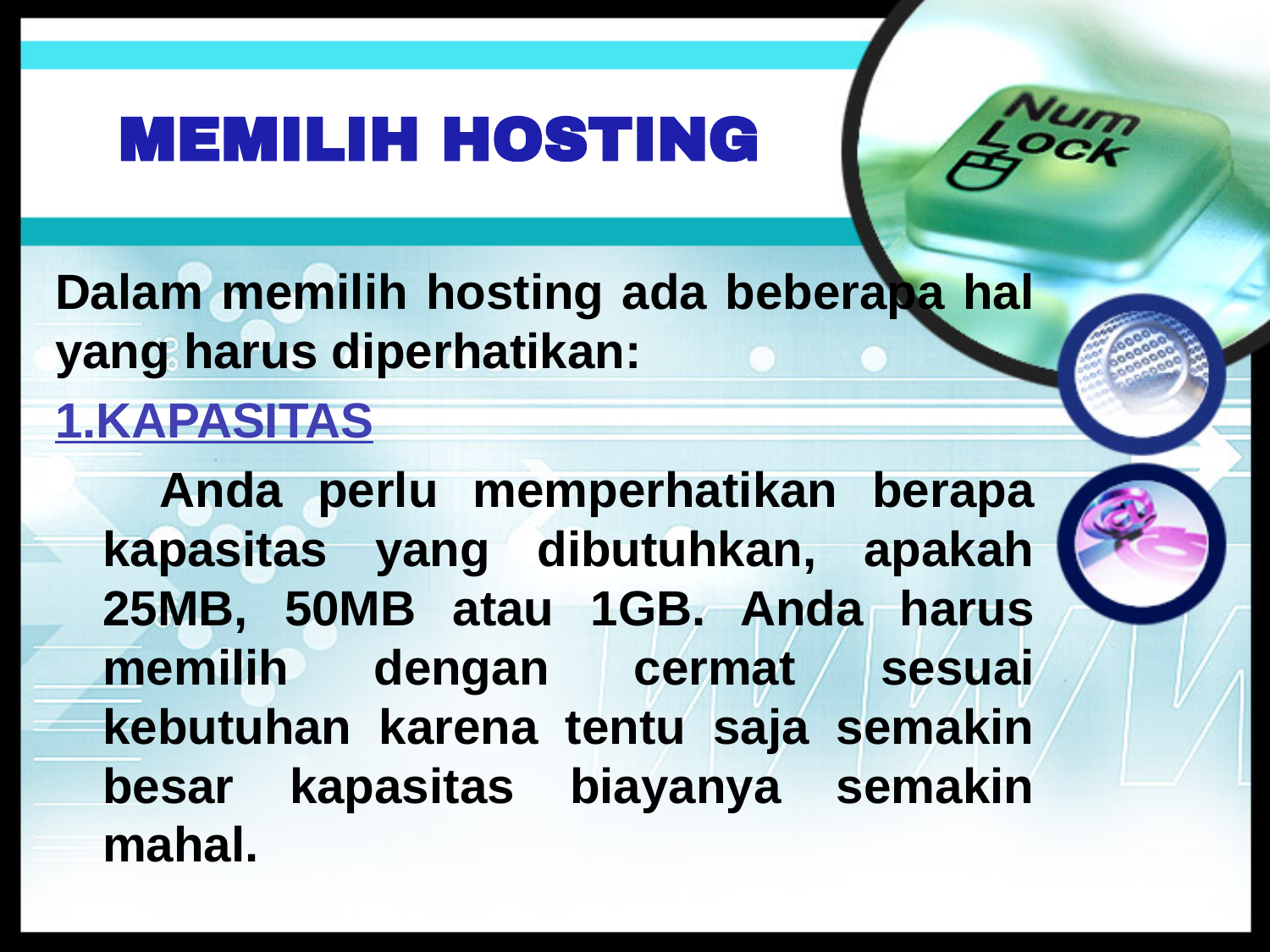

# MEMILIH HOSTING
Dalam memilih hosting ada beberapa hal yang harus diperhatikan:
1.KAPASITAS
   Anda perlu memperhatikan berapa kapasitas yang dibutuhkan, apakah 25MB, 50MB atau 1GB. Anda harus memilih dengan cermat sesuai kebutuhan karena tentu saja semakin besar kapasitas biayanya semakin mahal.